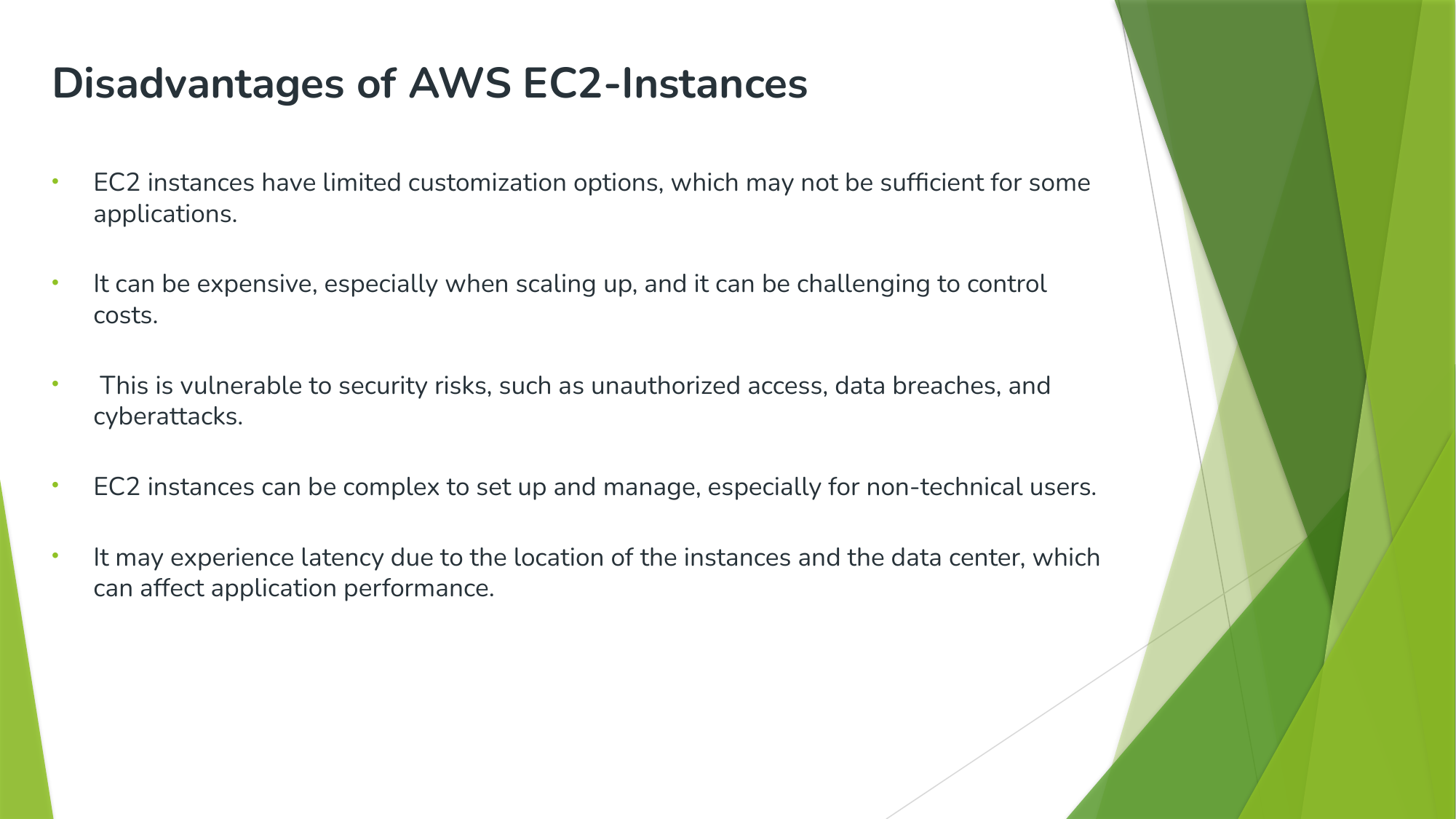

Disadvantages of AWS EC2-Instances

EC2 instances have limited customization options, which may not be sufficient for some applications.
It can be expensive, especially when scaling up, and it can be challenging to control costs.
 This is vulnerable to security risks, such as unauthorized access, data breaches, and cyberattacks.
EC2 instances can be complex to set up and manage, especially for non-technical users.
It may experience latency due to the location of the instances and the data center, which can affect application performance.